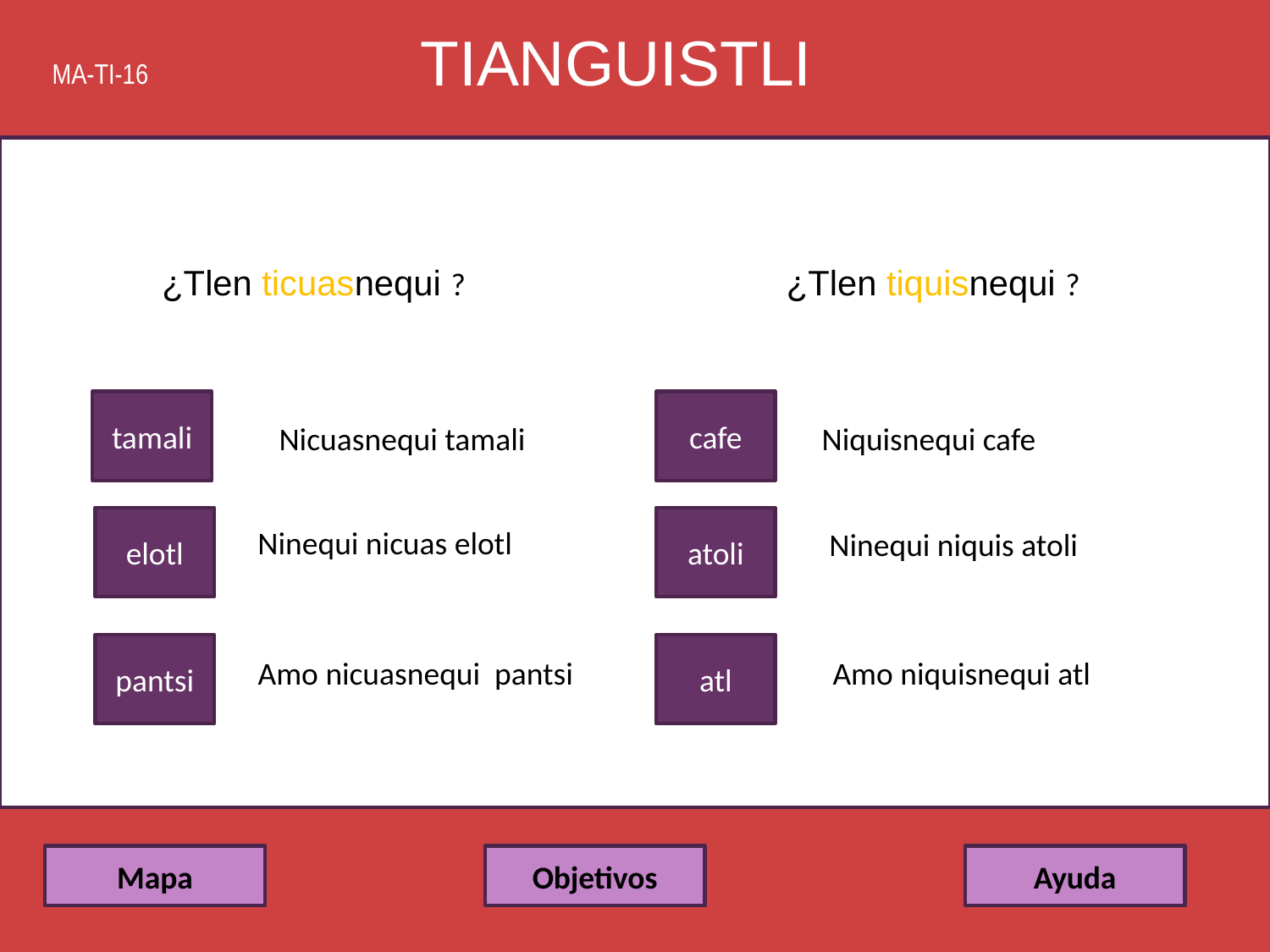

TIANGUISTLI
MA-TI-16

¿Tlen ticuasnequi ?
¿Tlen tiquisnequi ?
tamali
cafe
Nicuasnequi tamali
Niquisnequi cafe
elotl
atoli
Ninequi nicuas elotl
Ninequi niquis atoli
pantsi
atl
Amo nicuasnequi  pantsi
Amo niquisnequi atl
Mapa
Objetivos
Ayuda